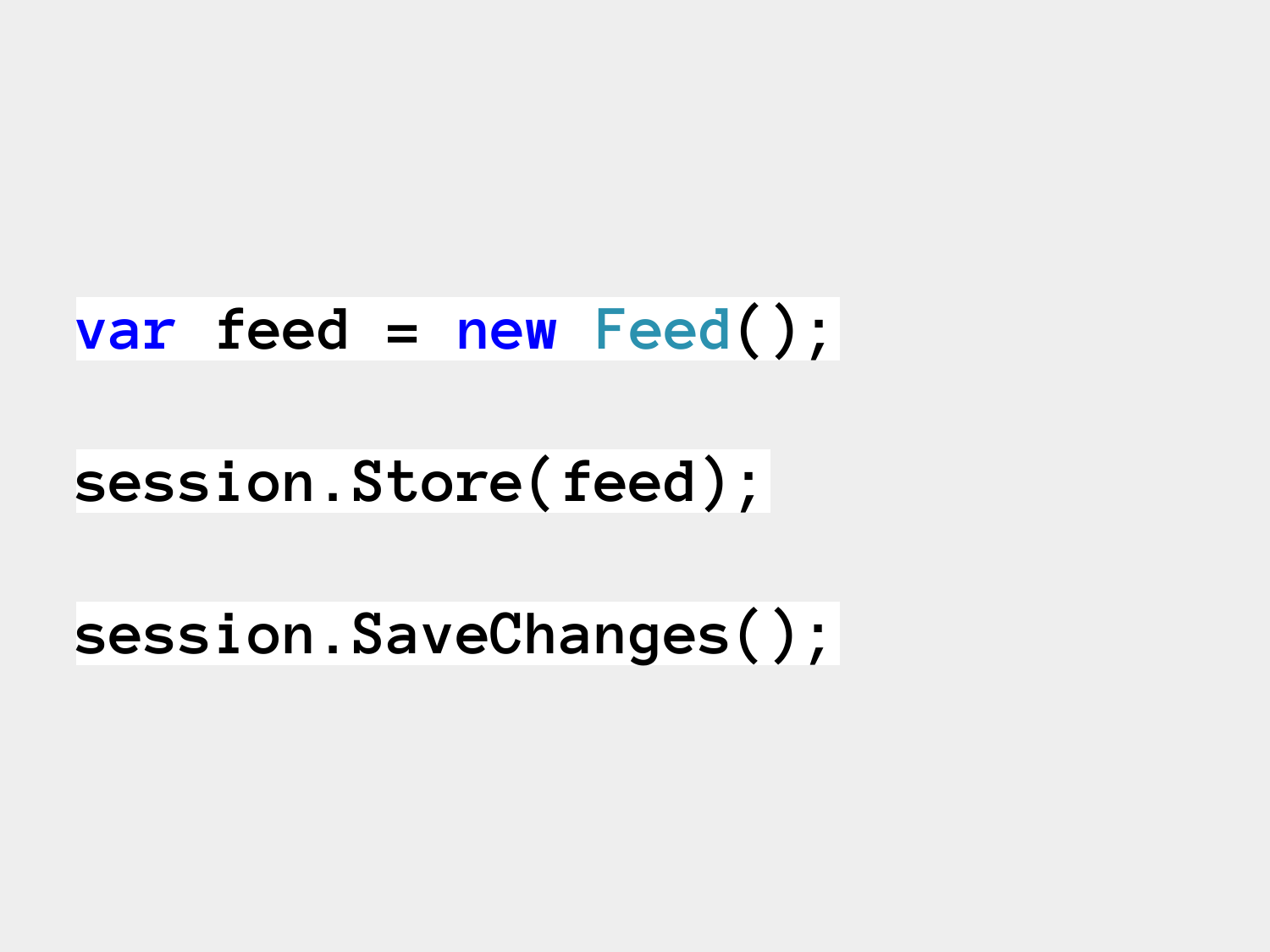

# var feed = new Feed(); session.Store(feed); session.SaveChanges();